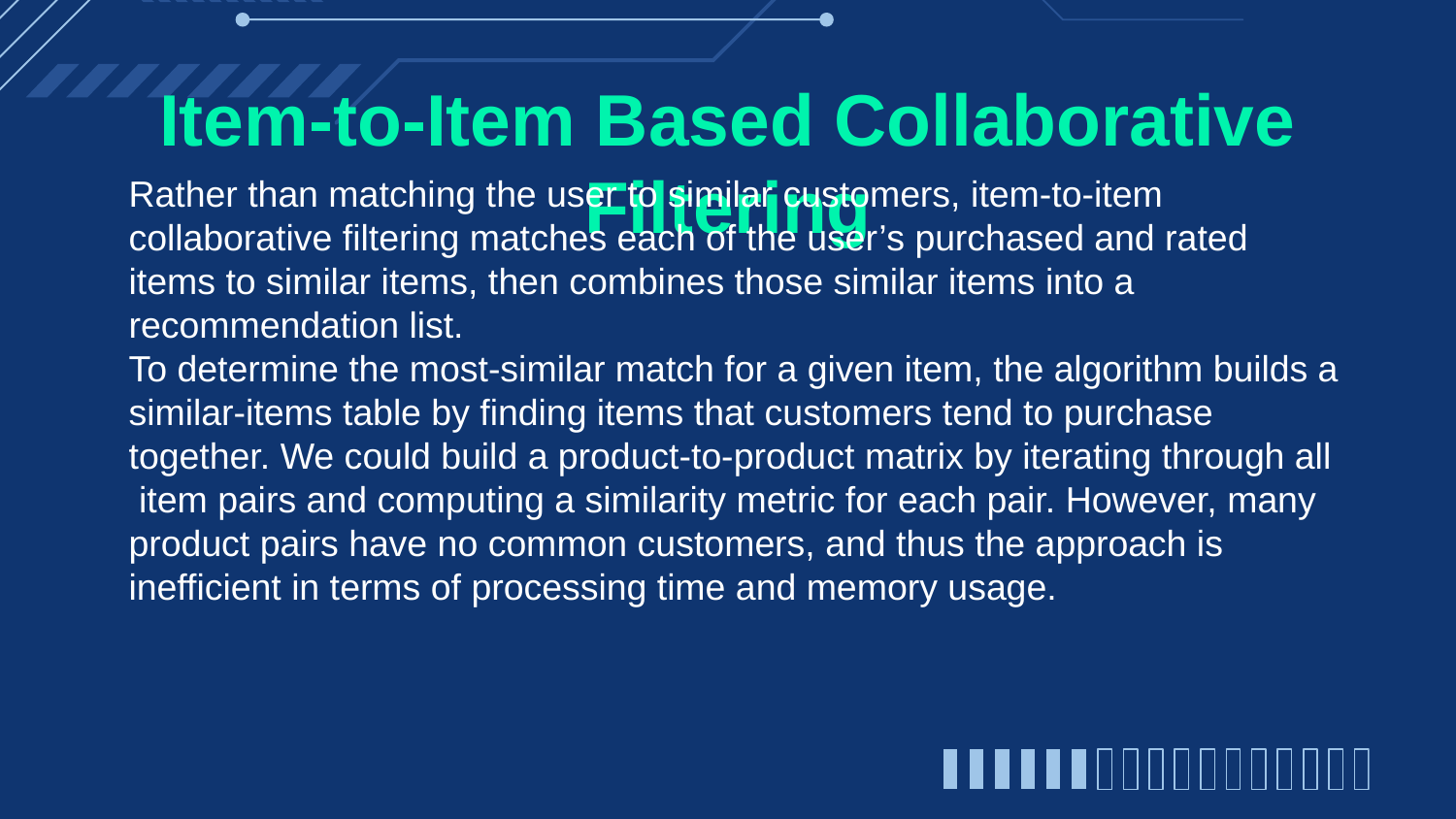

# Item-to-Item Based Collaborative Filtering
Rather than matching the user to similar customers, item-to-item collaborative filtering matches each of the user’s purchased and rated items to similar items, then combines those similar items into a recommendation list.
To determine the most-similar match for a given item, the algorithm builds a similar-items table by finding items that customers tend to purchase together. We could build a product-to-product matrix by iterating through all  item pairs and computing a similarity metric for each pair. However, many product pairs have no common customers, and thus the approach is inefficient in terms of processing time and memory usage.